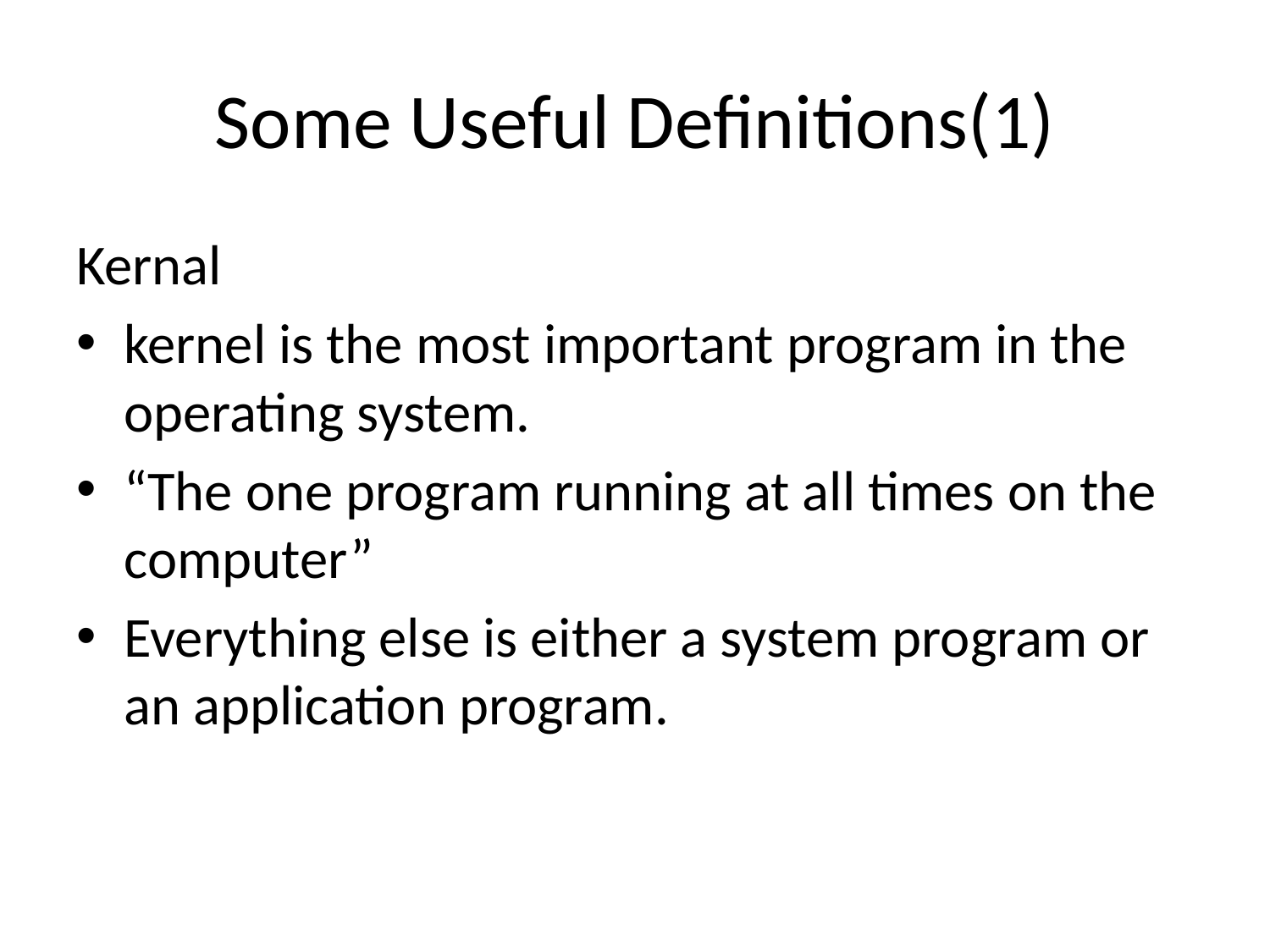

# Some Useful Definitions(1)
Kernal
kernel is the most important program in the operating system.
“The one program running at all times on the computer”
Everything else is either a system program or an application program.